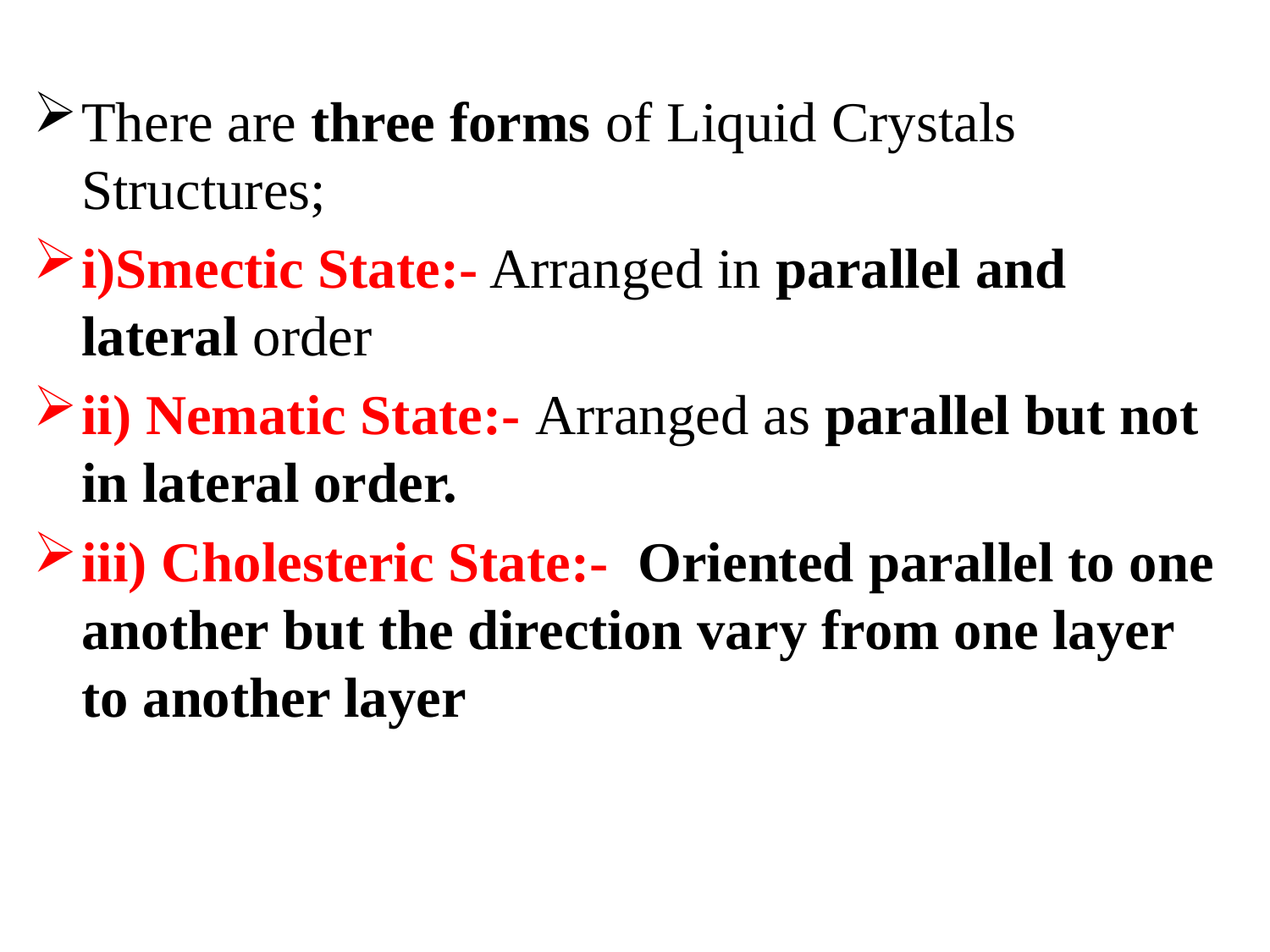

There are three forms of Liquid Crystals Structures;
i)Smectic State:- Arranged in parallel and lateral order
ii) Nematic State:- Arranged as parallel but not in lateral order.
iii) Cholesteric State:-  Oriented parallel to one another but the direction vary from one layer to another layer